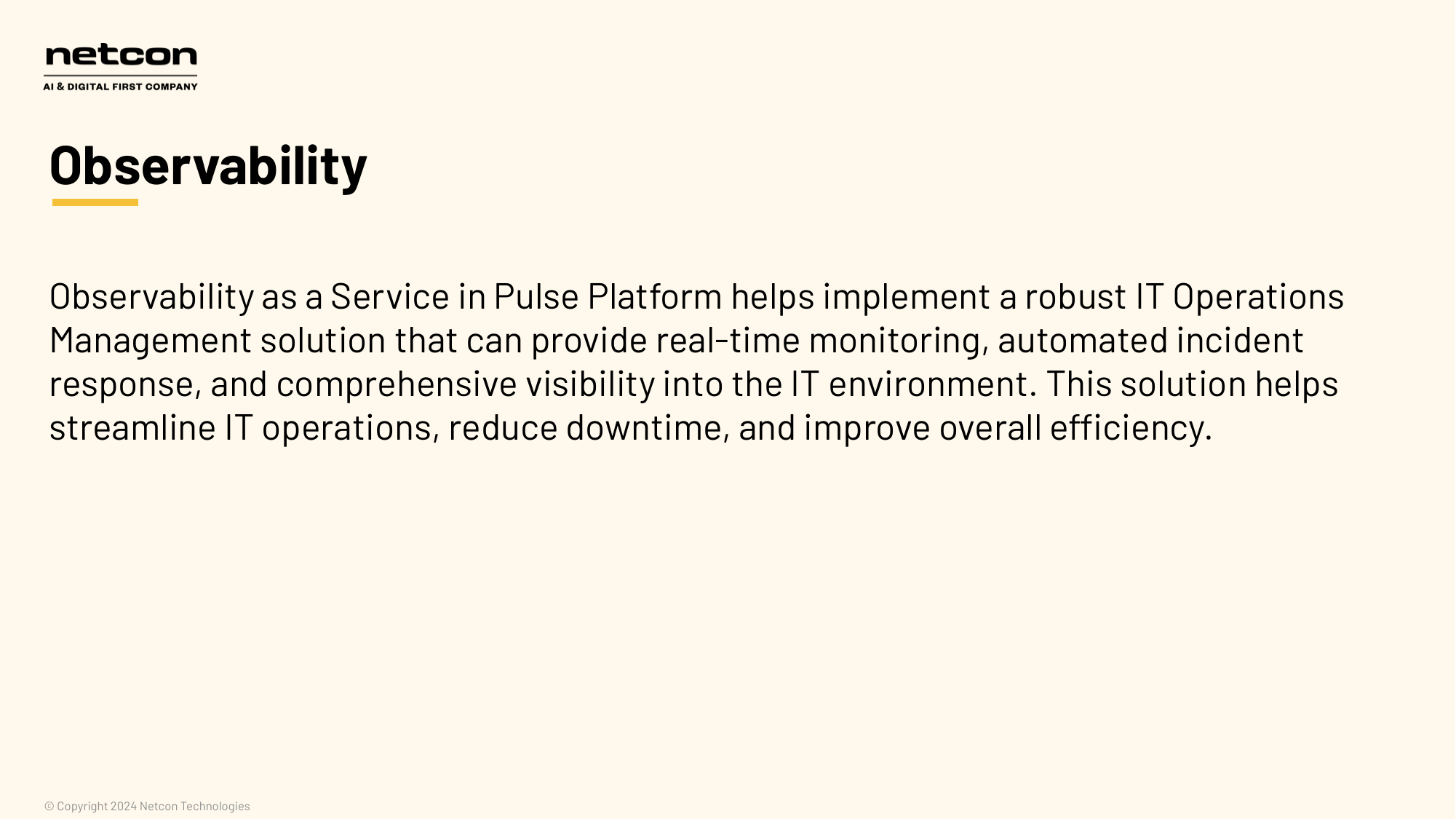

Observability

Observability as a Service in Pulse Platform helps implement a robust IT Operations Management solution that can provide real-time monitoring, automated incident response, and comprehensive visibility into the IT environment. This solution helps streamline IT operations, reduce downtime, and improve overall efficiency.